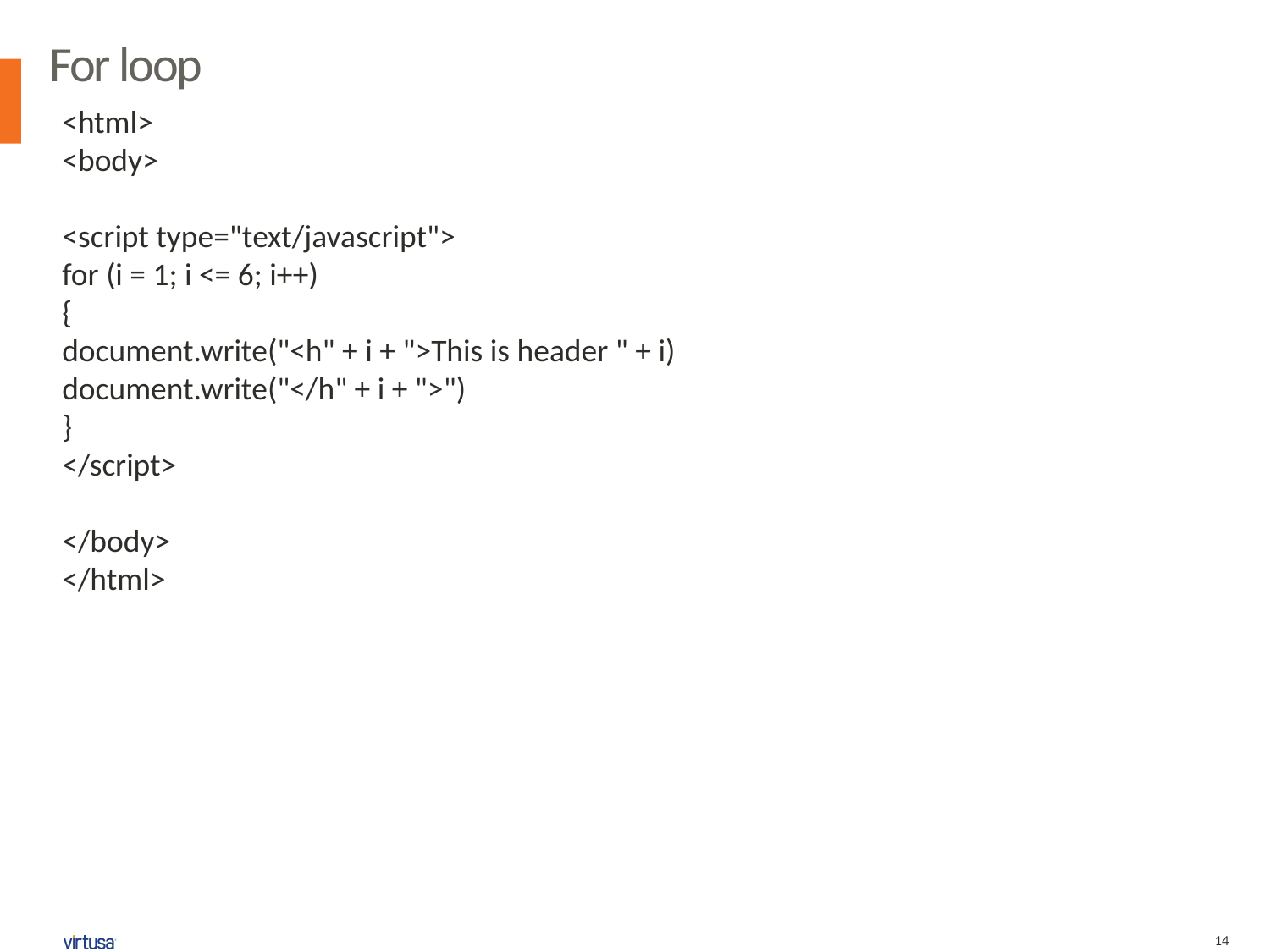

For loop
<html>
<body>

<script type="text/javascript">
for (i = 1; i <= 6; i++)
{
document.write("<h" + i + ">This is header " + i)
document.write("</h" + i + ">")
}
</script>

</body>
</html>